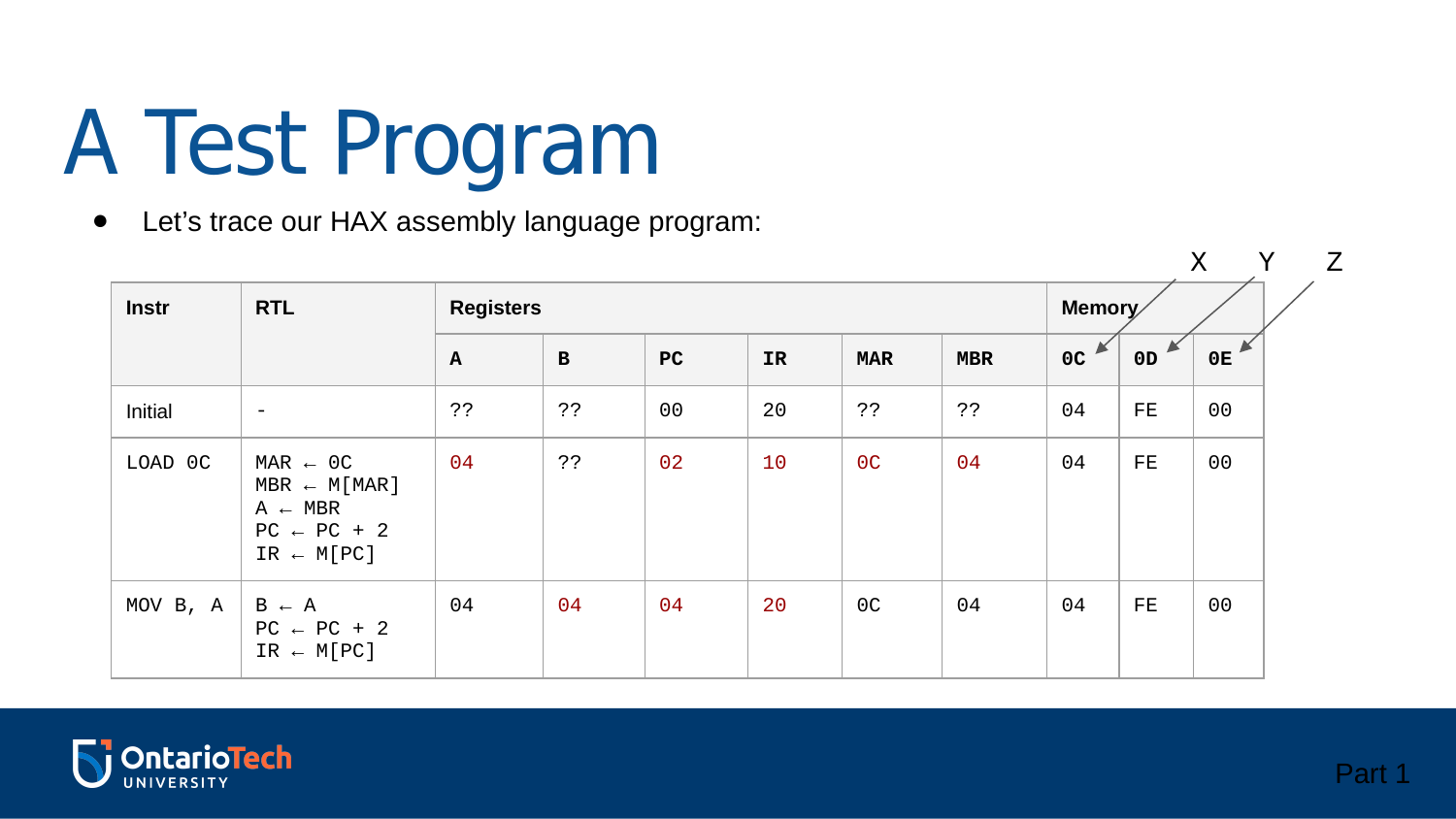

# A Test Program
Let’s trace our HAX assembly language program:
X   Y   Z
| Instr | RTL | Registers |  |  |  |  |  | Memory |  |  |
| --- | --- | --- | --- | --- | --- | --- | --- | --- | --- | --- |
|  |  | A | B | PC | IR | MAR | MBR | 0C | 0D | 0E |
| Initial | - | ?? | ?? | 00 | 20 | ?? | ?? | 04 | FE | 00 |
| LOAD 0C | MAR ← 0C MBR ← M[MAR] A ← MBR PC ← PC + 2 IR ← M[PC] | 04 | ?? | 02 | 10 | 0C | 04 | 04 | FE | 00 |
| MOV B, A | B ← A PC ← PC + 2 IR ← M[PC] | 04 | 04 | 04 | 20 | 0C | 04 | 04 | FE | 00 |
Part 1